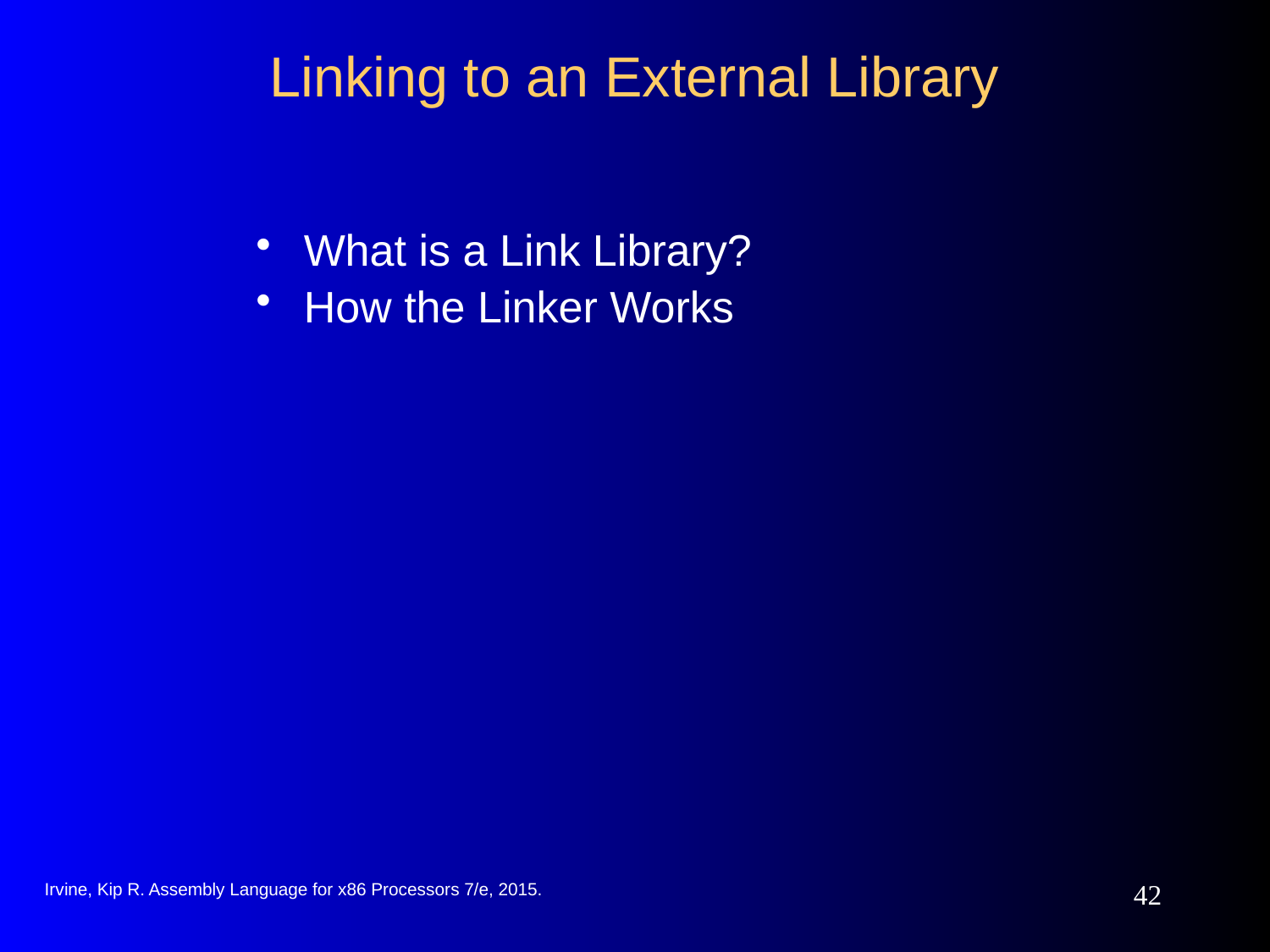

# Linking to an External Library
What is a Link Library?
How the Linker Works
Irvine, Kip R. Assembly Language for x86 Processors 7/e, 2015.
42